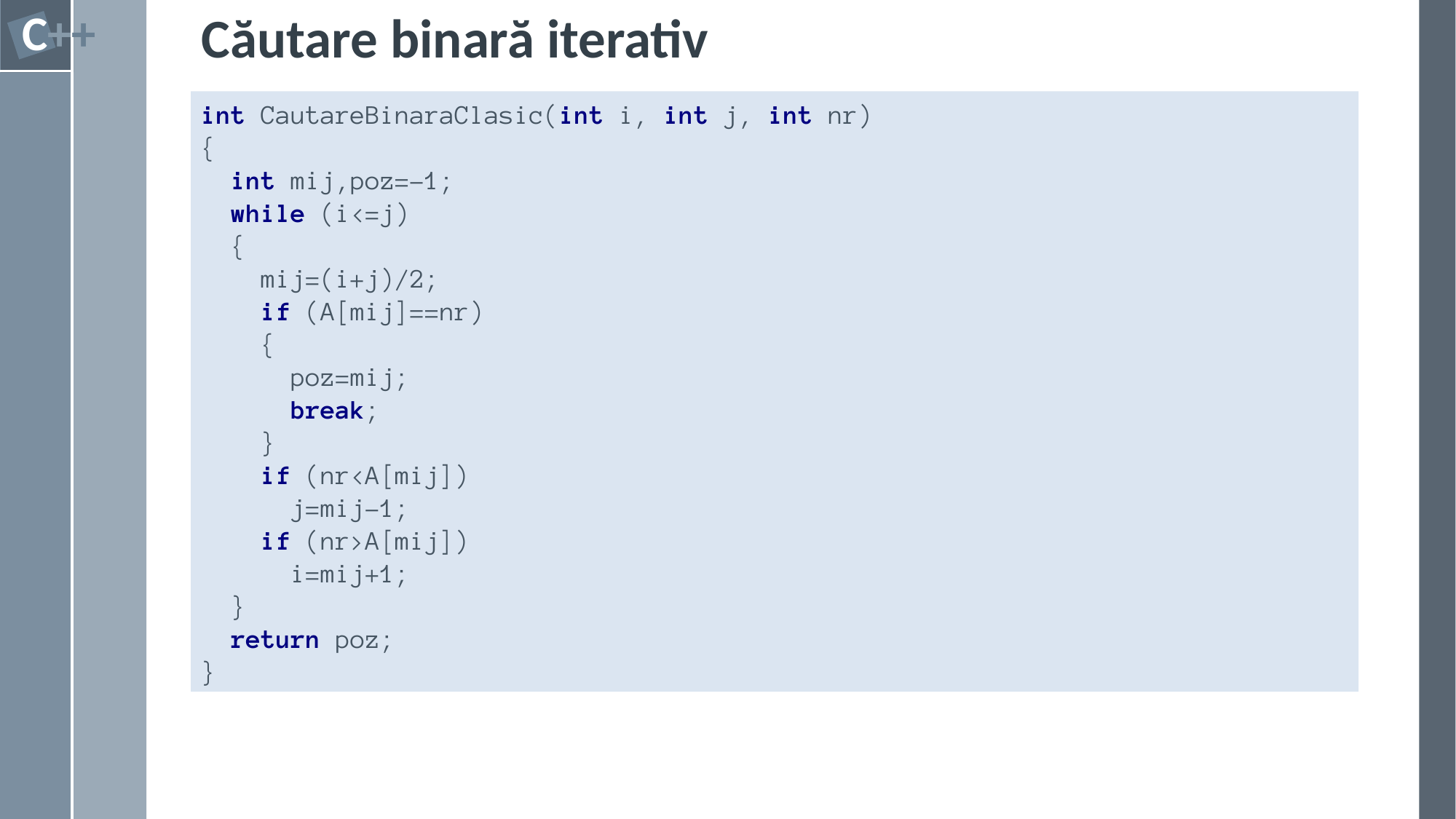

# Căutare binară iterativ
int CautareBinaraClasic(int i, int j, int nr)
{
  int mij,poz=-1;
  while (i<=j)
  {
    mij=(i+j)/2;
    if (A[mij]==nr)
    {
      poz=mij;
      break;
    }
    if (nr<A[mij])
      j=mij-1;
    if (nr>A[mij])
      i=mij+1;
  }
  return poz;
}